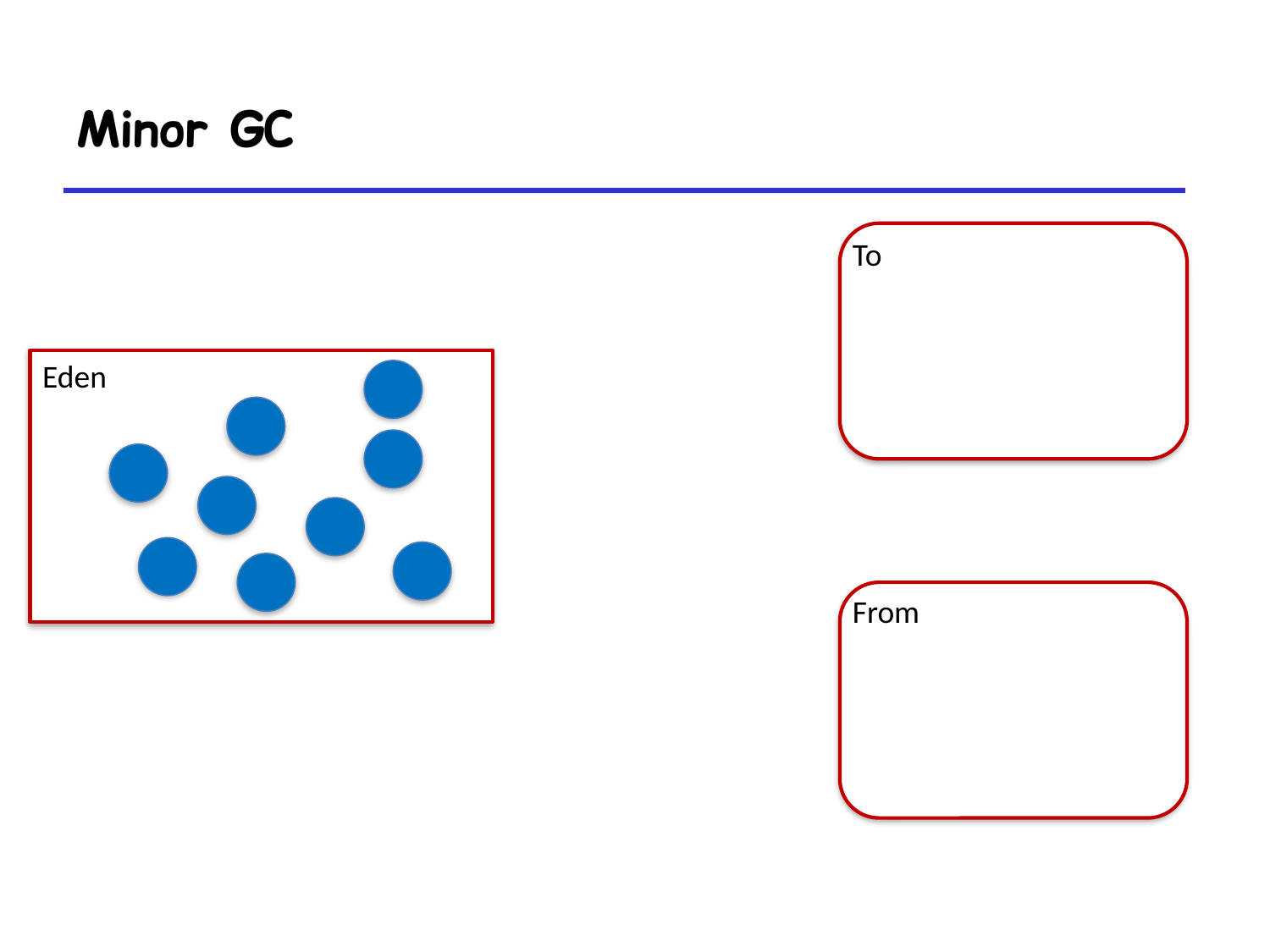

# Minor GC

To
Eden

From

10